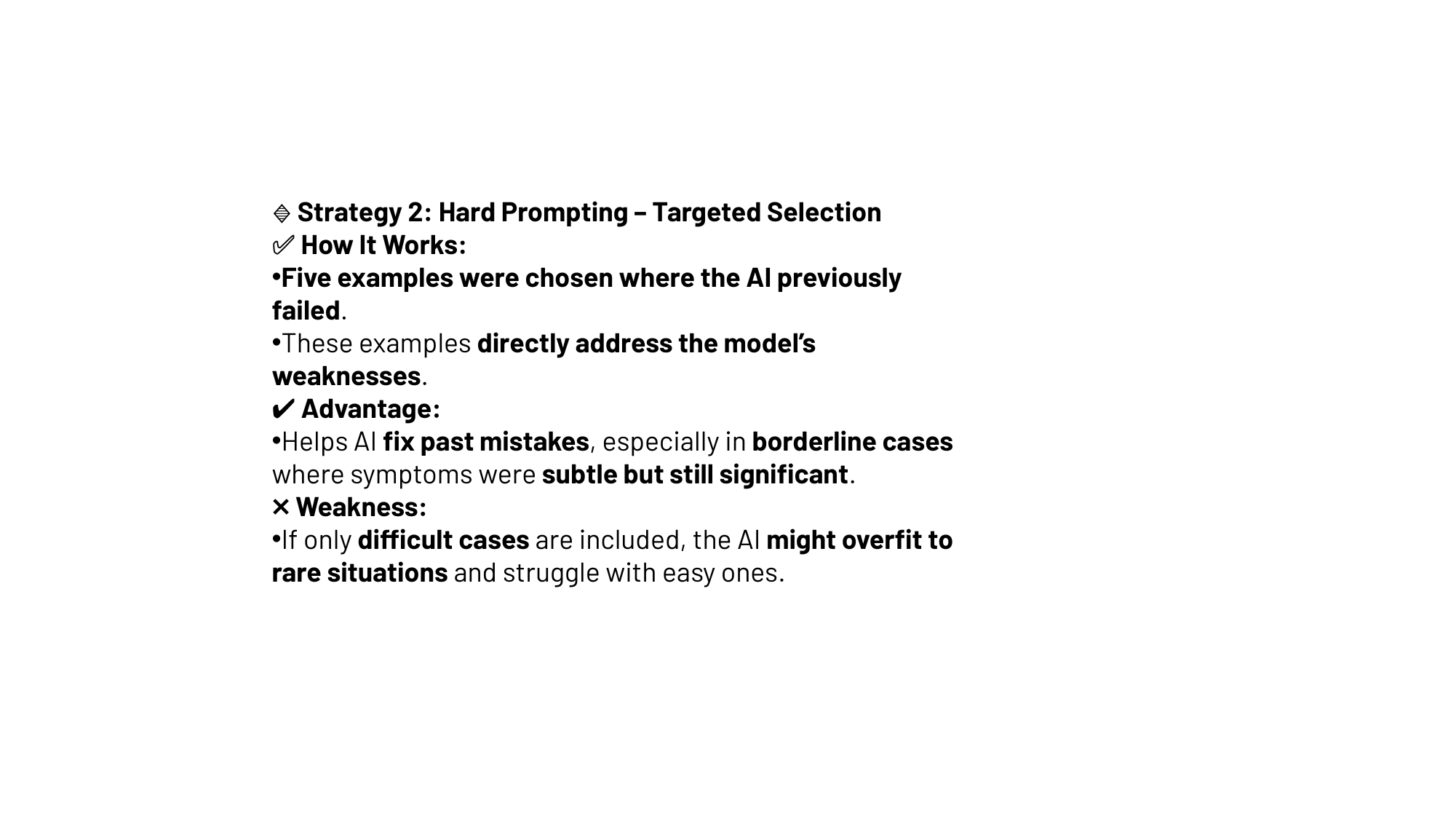

🔹 Strategy 2: Hard Prompting – Targeted Selection
✅ How It Works:
Five examples were chosen where the AI previously failed.
These examples directly address the model’s weaknesses.
✔️ Advantage:
Helps AI fix past mistakes, especially in borderline cases where symptoms were subtle but still significant.
❌ Weakness:
If only difficult cases are included, the AI might overfit to rare situations and struggle with easy ones.